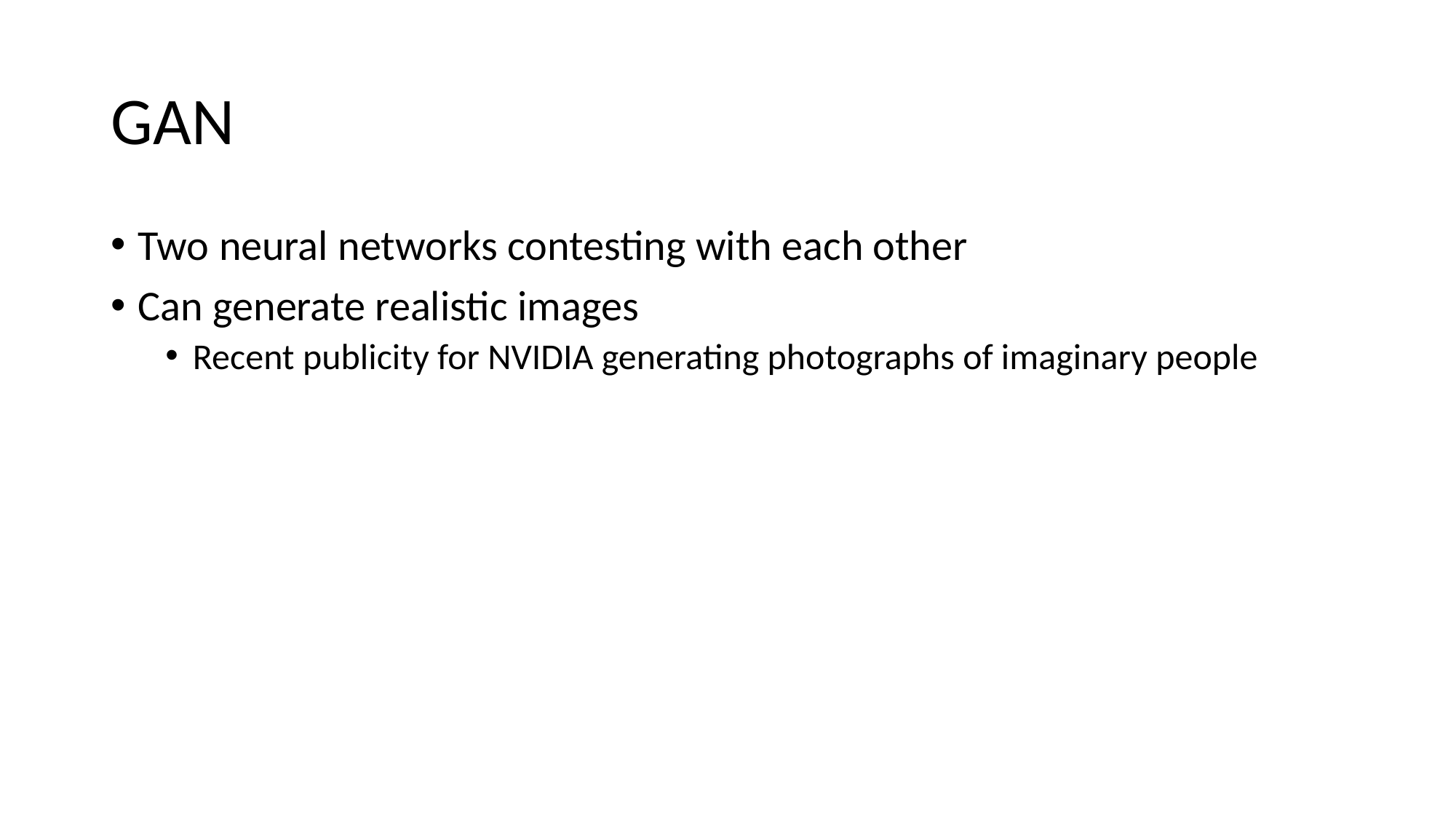

# GAN
Two neural networks contesting with each other
Can generate realistic images
Recent publicity for NVIDIA generating photographs of imaginary people